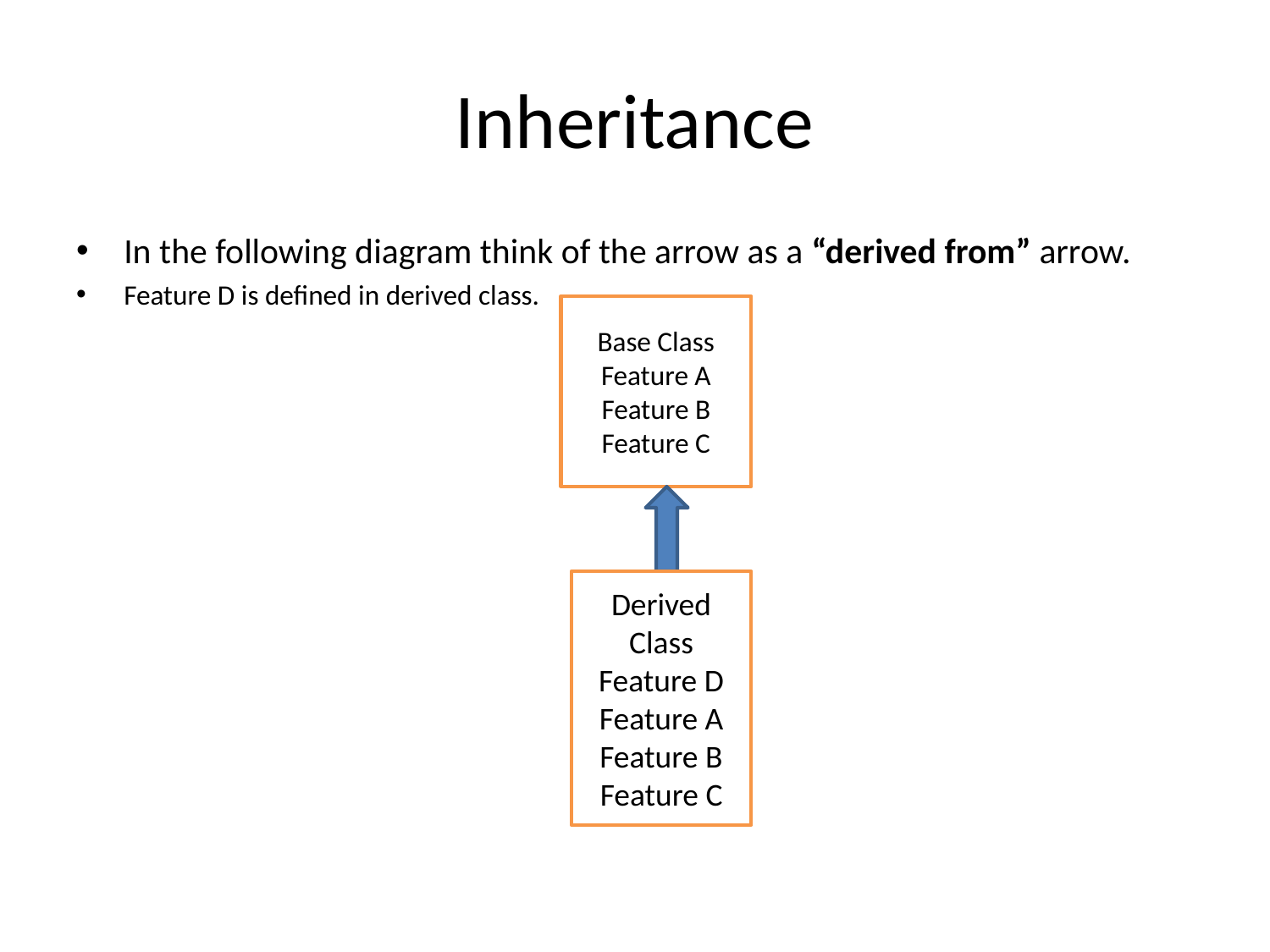

# Inheritance
In the following diagram think of the arrow as a “derived from” arrow.
Feature D is defined in derived class.

Base Class
Feature A
Feature B
Feature C

Derived Class
Feature D
Feature A
Feature B
Feature C